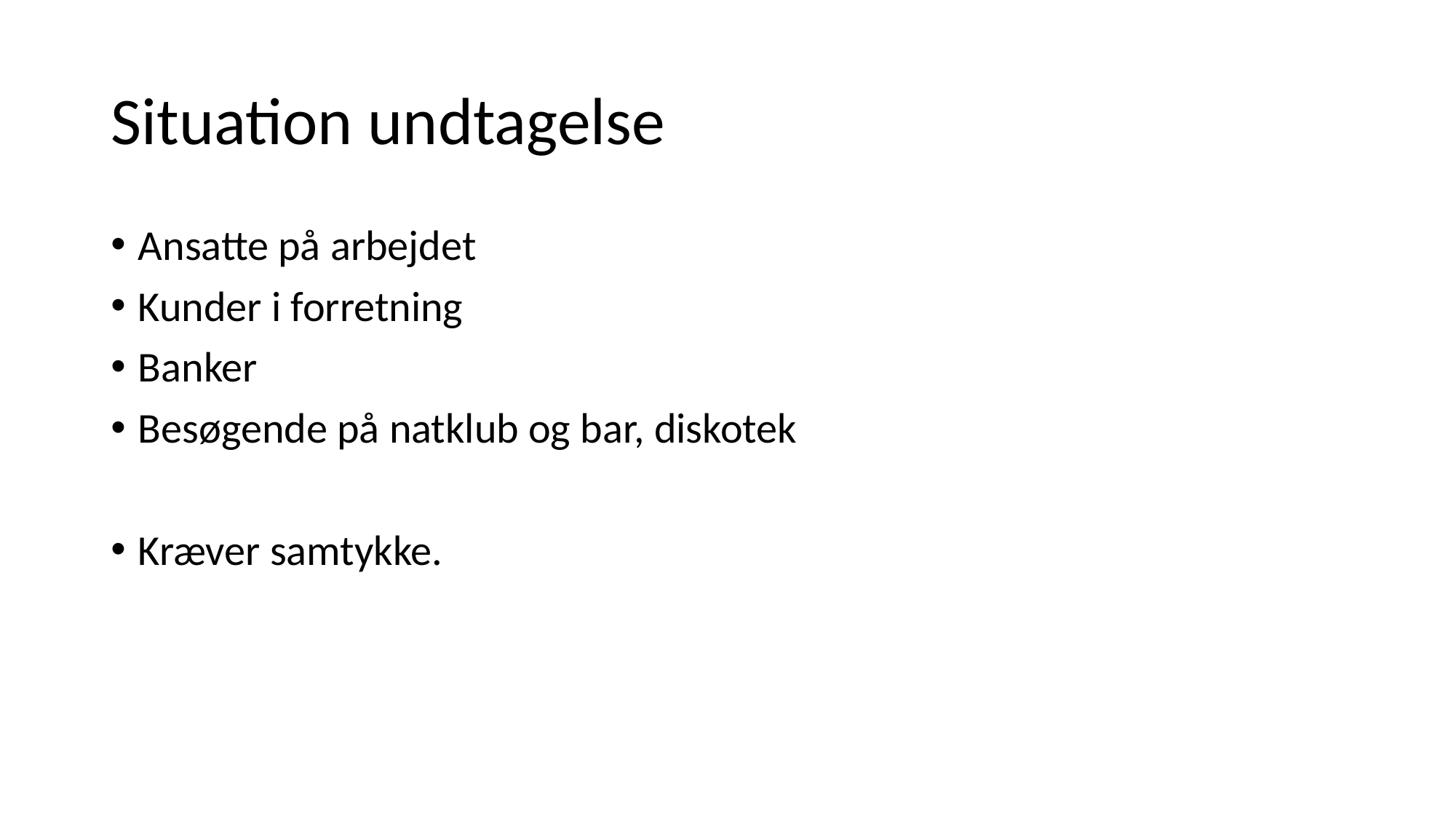

# Situation undtagelse
Ansatte på arbejdet
Kunder i forretning
Banker
Besøgende på natklub og bar, diskotek

Kræver samtykke.